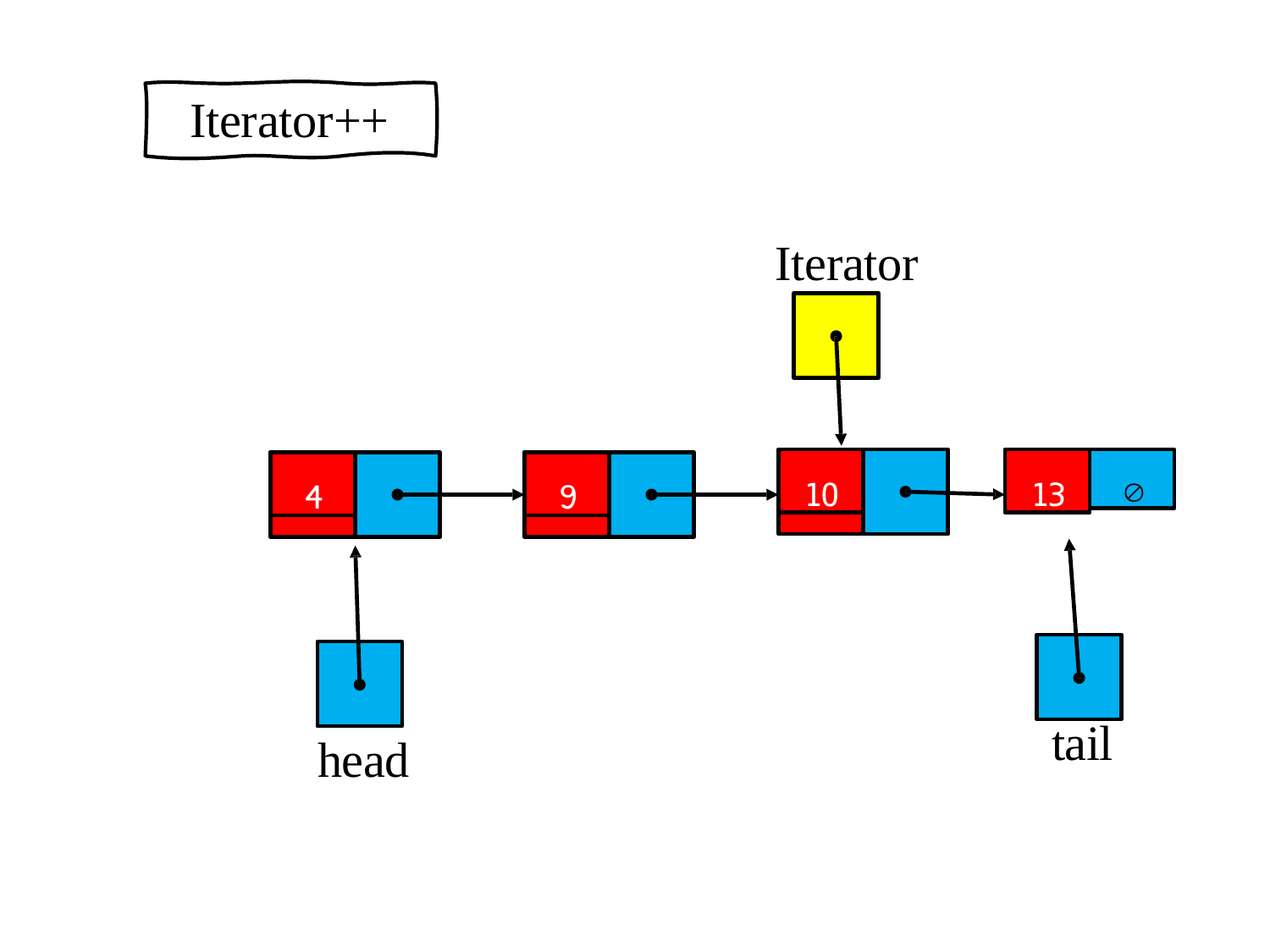

# Iterator++
Iterator

10
13
∅

4
9

tail
head